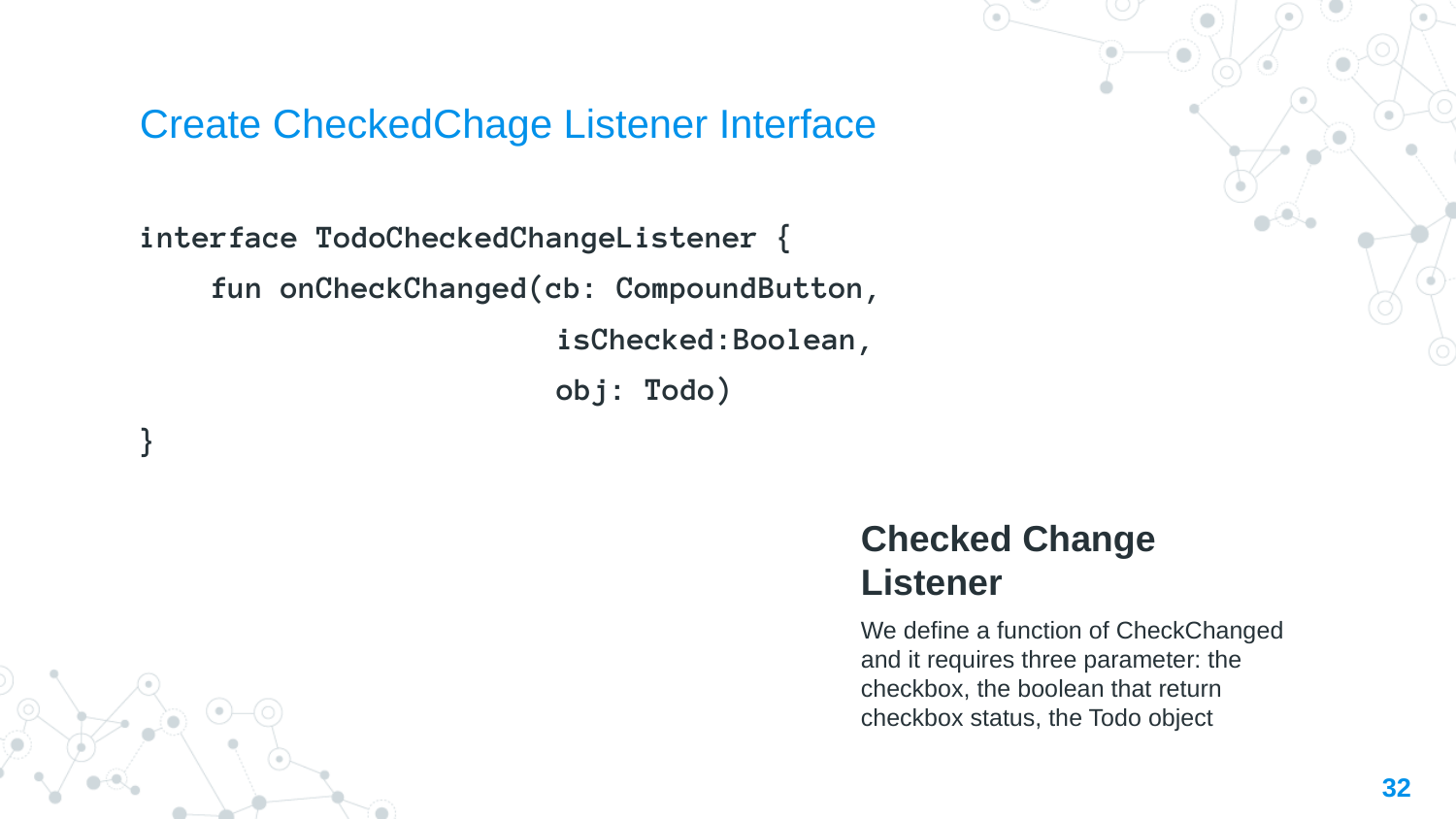

# Create CheckedChage Listener Interface
interface TodoCheckedChangeListener {
    fun onCheckChanged(cb: CompoundButton,
   isChecked:Boolean,
   obj: Todo)
}

Checked Change Listener
We define a function of CheckChanged and it requires three parameter: the checkbox, the boolean that return checkbox status, the Todo object

32